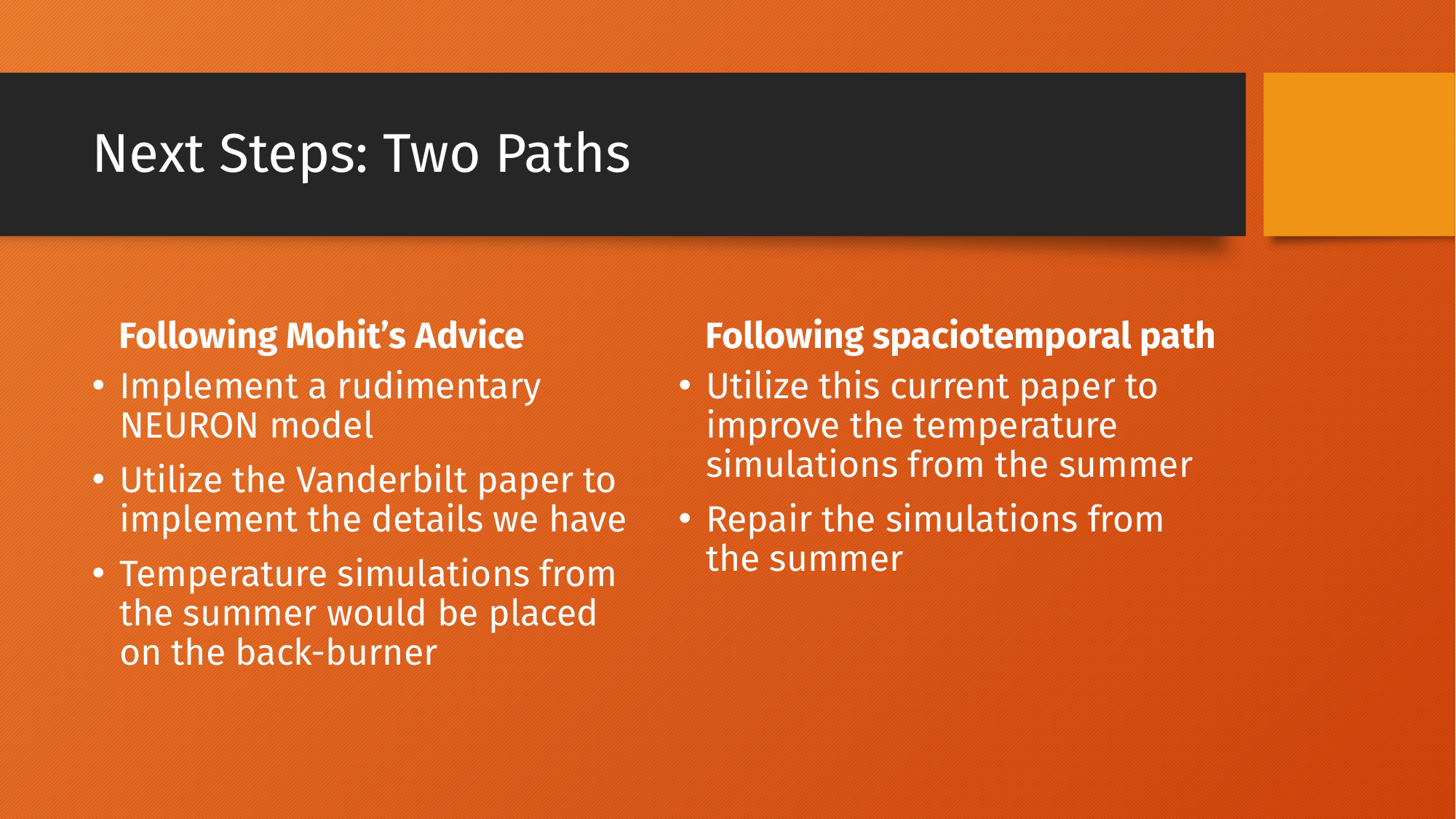

# Next Steps: Two Paths
Following Mohit’s Advice
Following spaciotemporal path
Implement a rudimentary NEURON model
Utilize the Vanderbilt paper to implement the details we have
Temperature simulations from the summer would be placed on the back-burner
Utilize this current paper to improve the temperature simulations from the summer
Repair the simulations from the summer